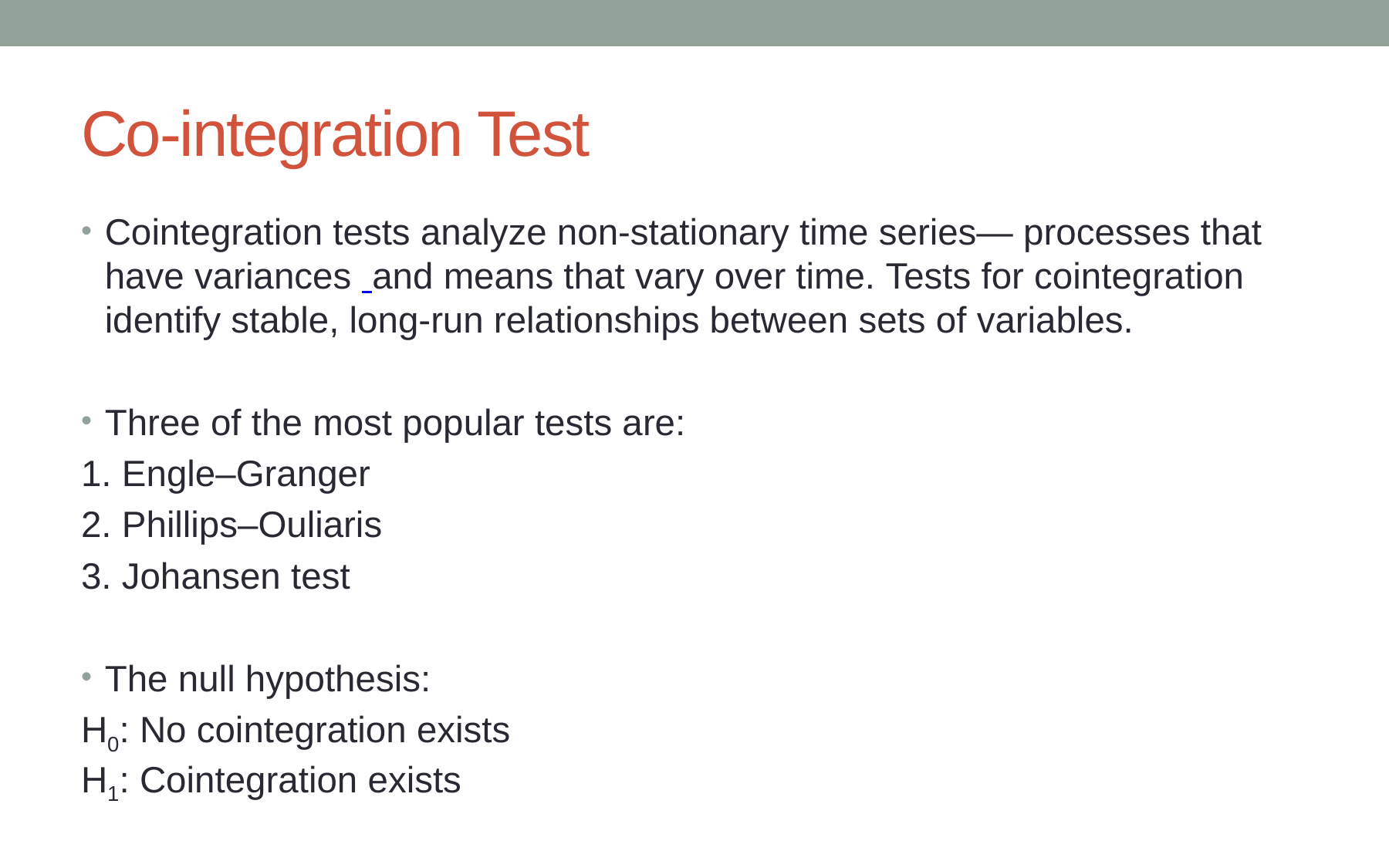

# Co-integration Test
Cointegration tests analyze non-stationary time series— processes that have variances  and means that vary over time. Tests for cointegration identify stable, long-run relationships between sets of variables.

Three of the most popular tests are:
1. Engle–Granger
2. Phillips–Ouliaris
3. Johansen test

The null hypothesis:
H0: No cointegration exists
H1: Cointegration exists